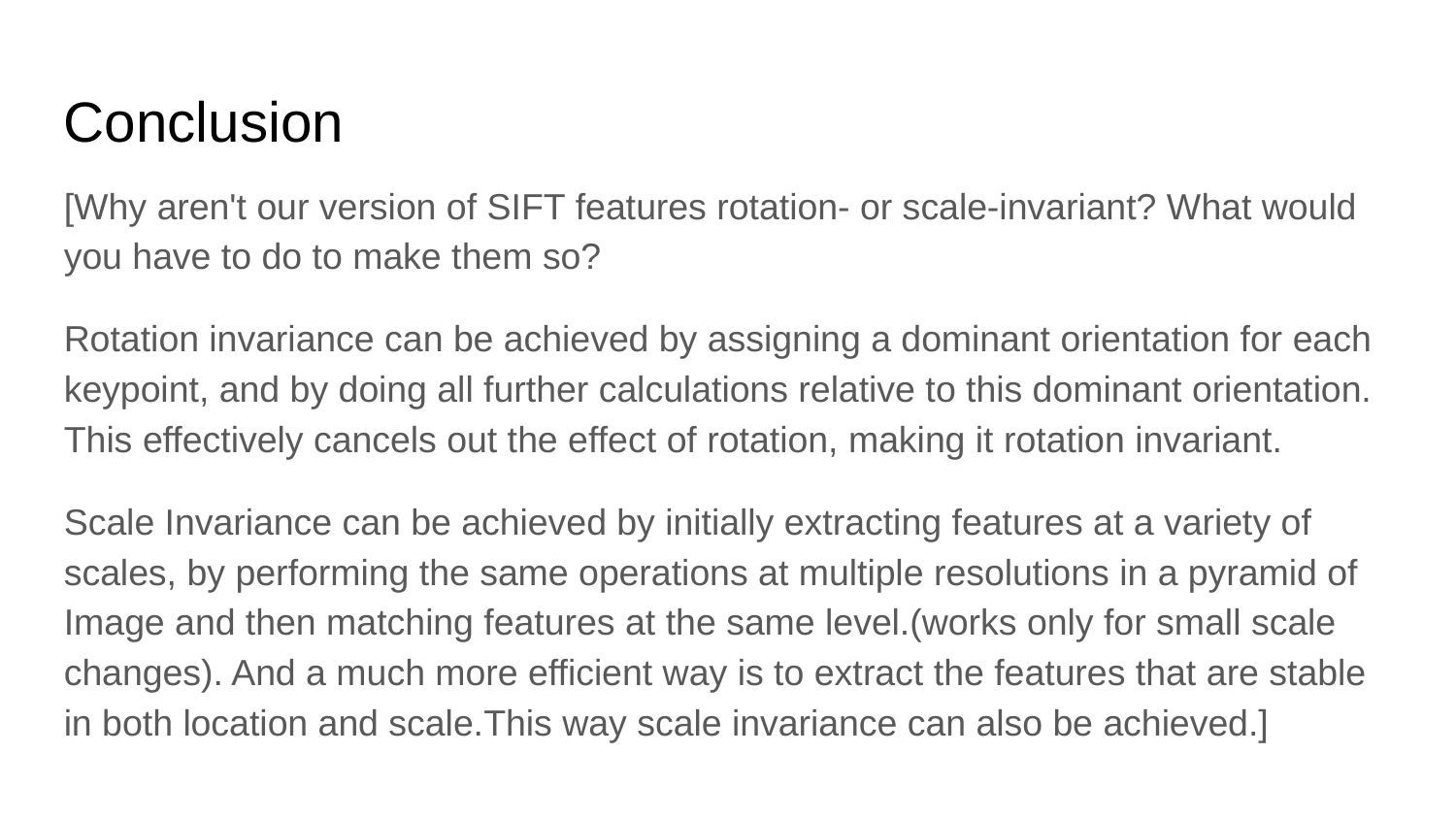

Conclusion
[Why aren't our version of SIFT features rotation- or scale-invariant? What would you have to do to make them so?
Rotation invariance can be achieved by assigning a dominant orientation for each keypoint, and by doing all further calculations relative to this dominant orientation. This effectively cancels out the effect of rotation, making it rotation invariant.
Scale Invariance can be achieved by initially extracting features at a variety of scales, by performing the same operations at multiple resolutions in a pyramid of Image and then matching features at the same level.(works only for small scale changes). And a much more efficient way is to extract the features that are stable in both location and scale.This way scale invariance can also be achieved.]